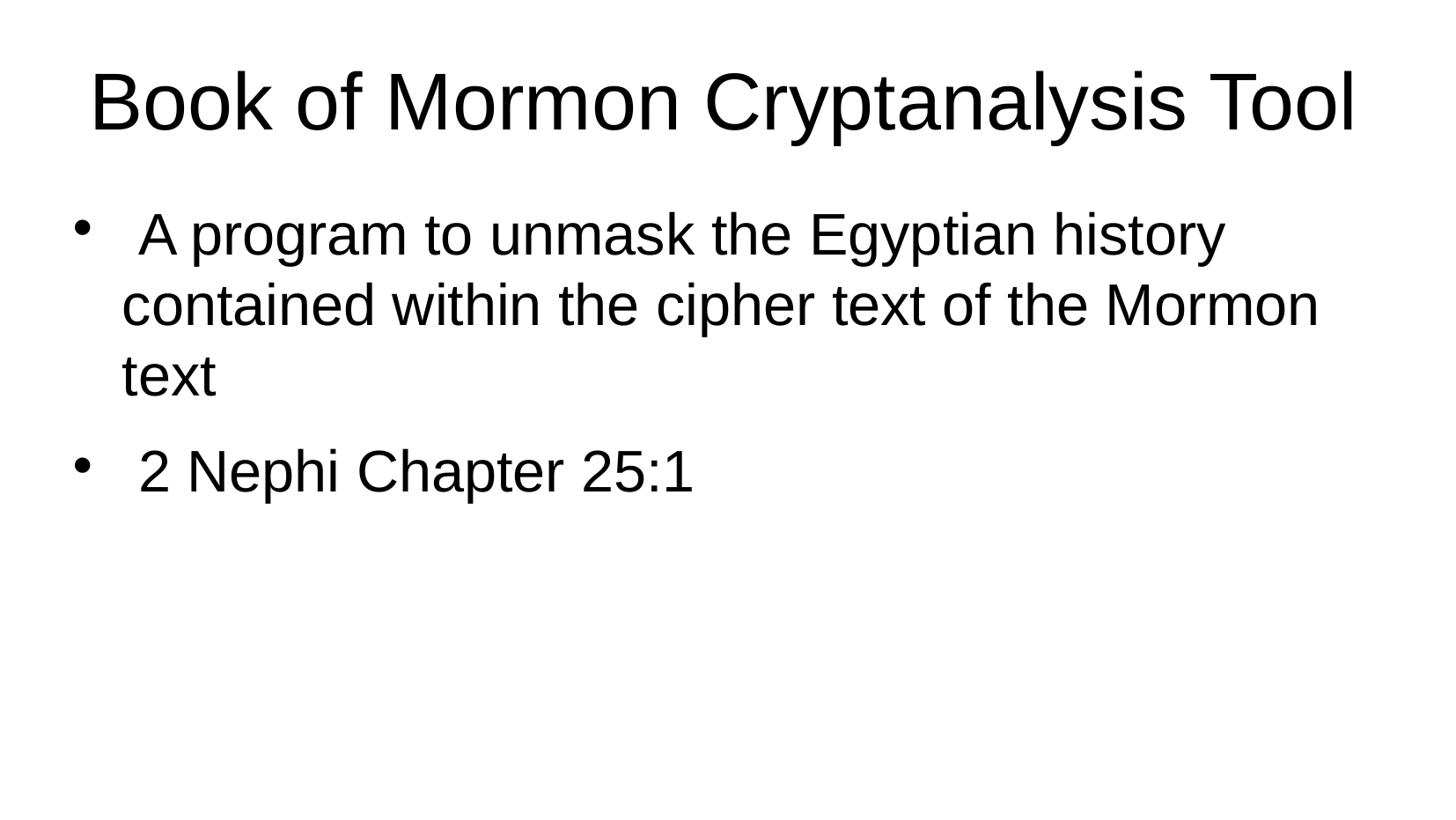

Book of Mormon Cryptanalysis Tool
 A program to unmask the Egyptian history contained within the cipher text of the Mormon text
 2 Nephi Chapter 25:1